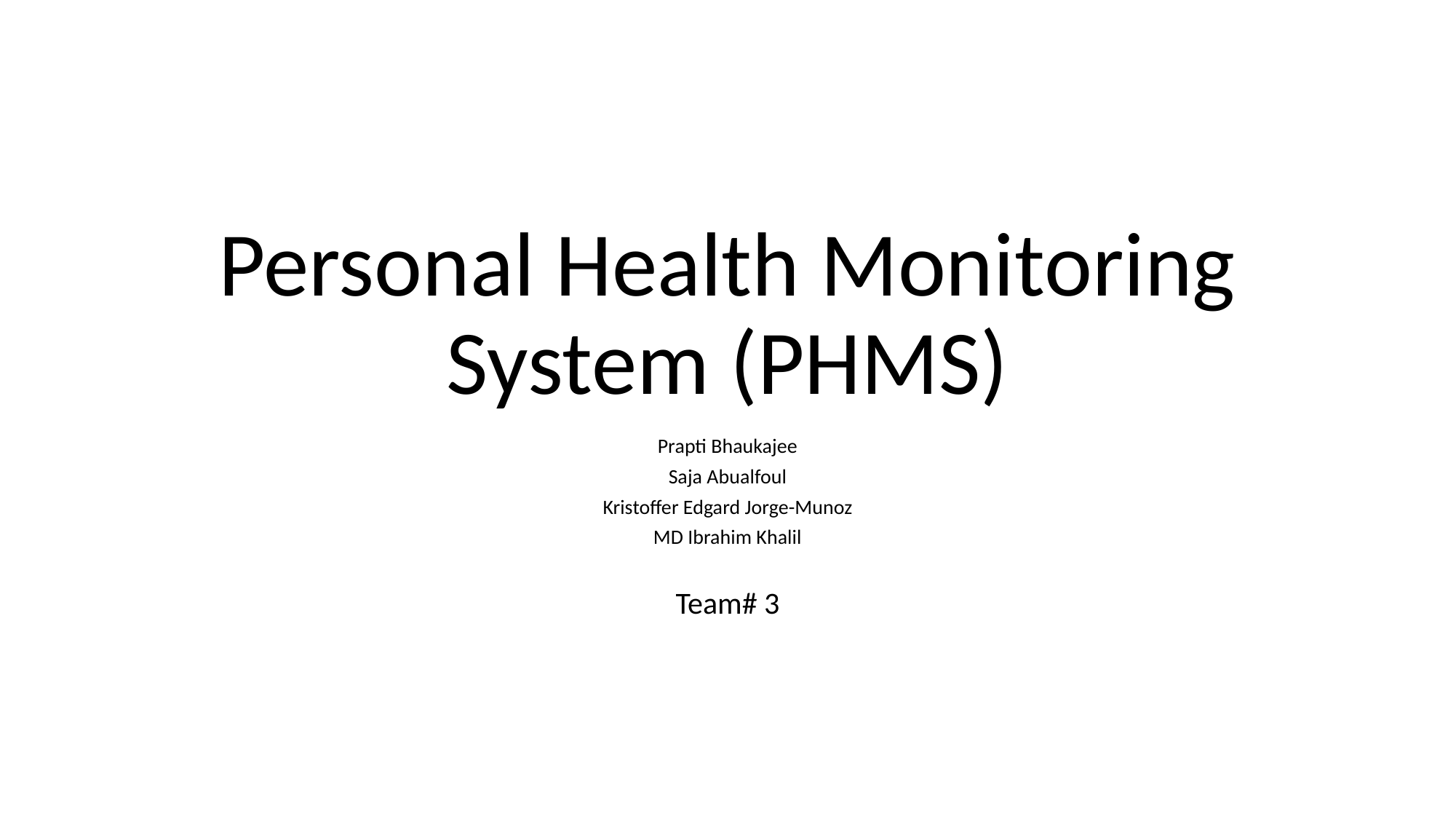

# Personal Health Monitoring System (PHMS)
Prapti Bhaukajee
Saja Abualfoul
Kristoffer Edgard Jorge-Munoz
MD Ibrahim Khalil

Team# 3